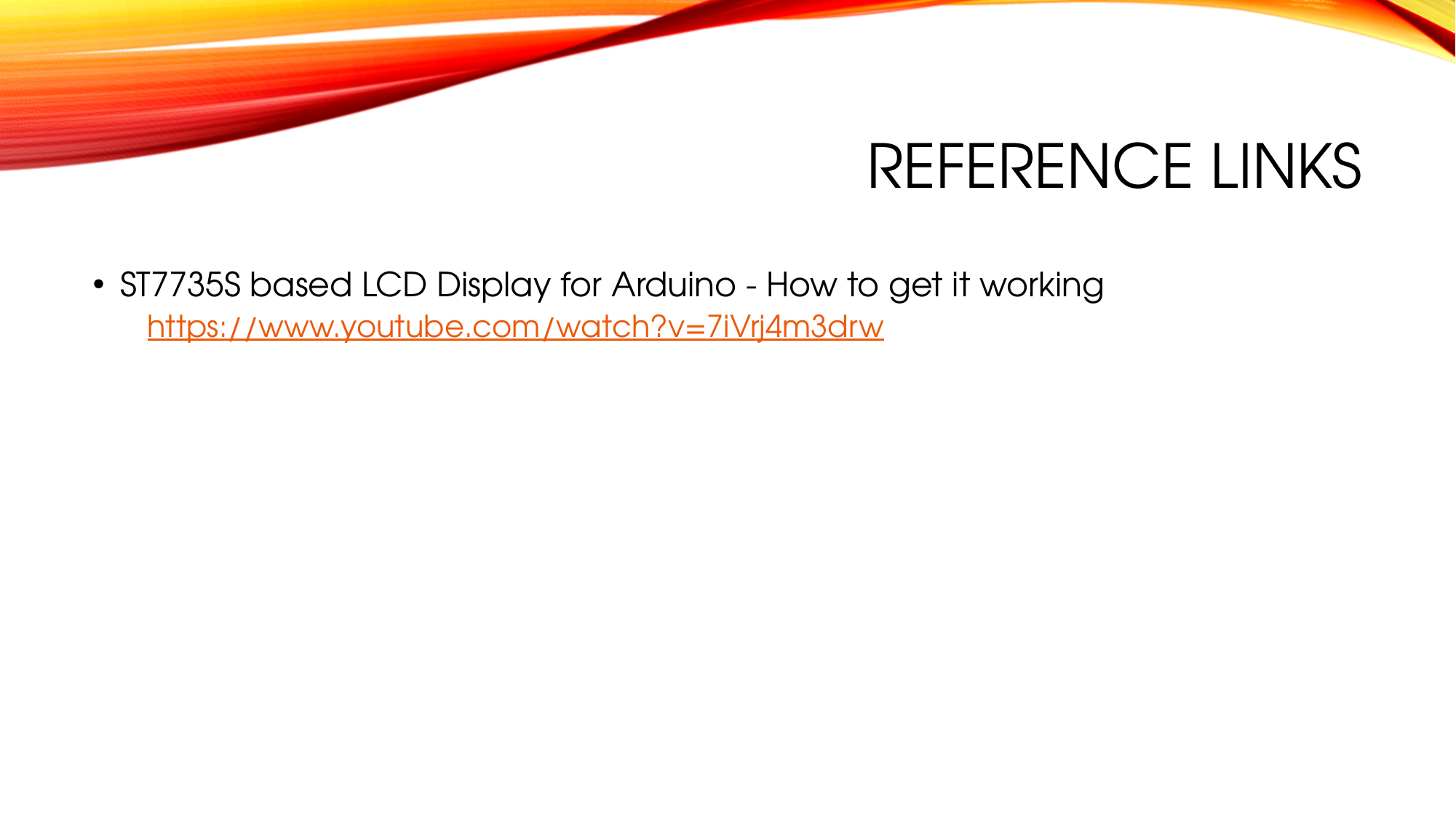

# Reference links
ST7735S based LCD Display for Arduino - How to get it working
https://www.youtube.com/watch?v=7iVrj4m3drw